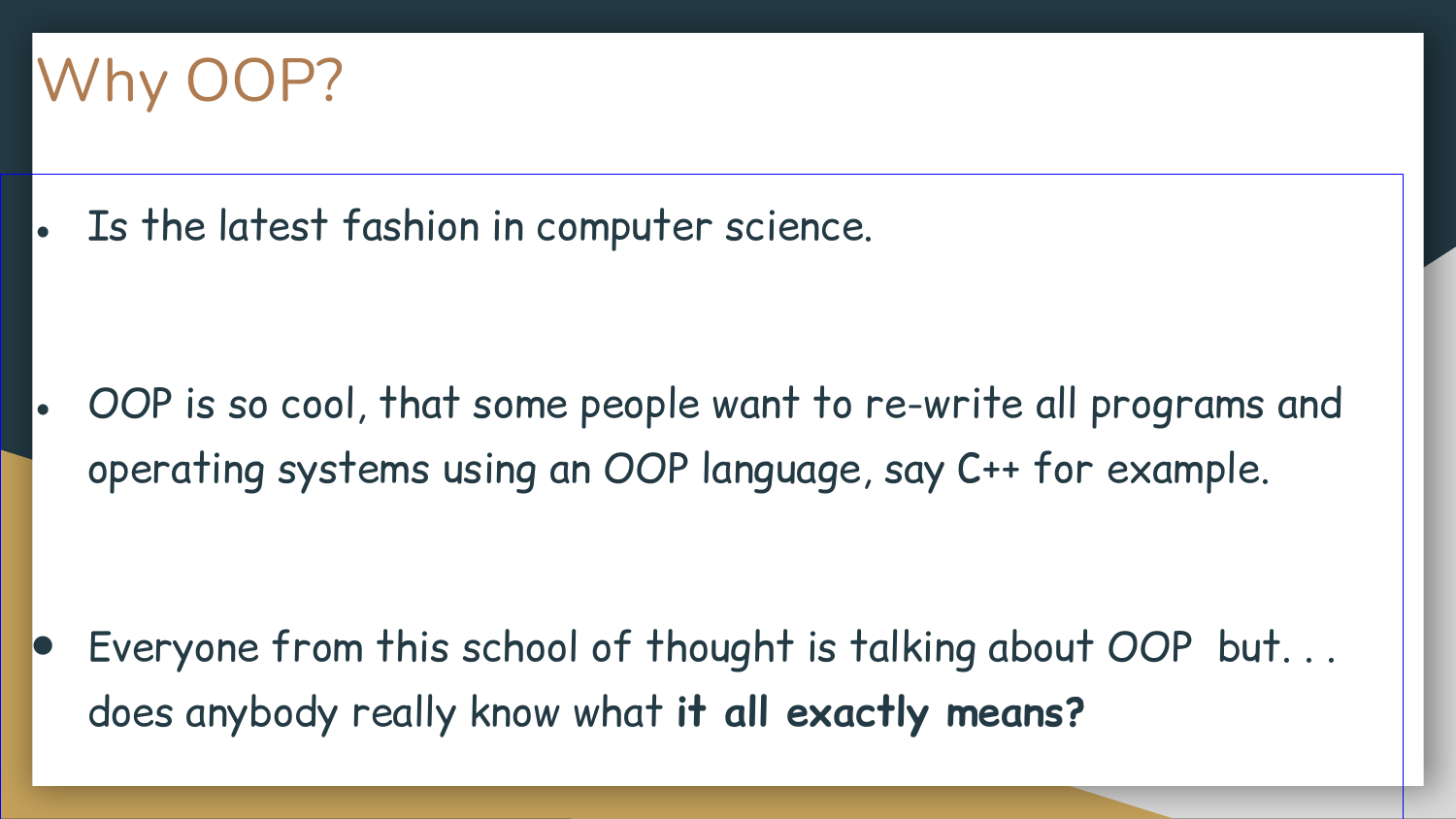

# Why OOP?
Is the latest fashion in computer science.

OOP is so cool, that some people want to re-write all programs and operating systems using an OOP language, say C++ for example.

Everyone from this school of thought is talking about OOP  but. . . does anybody really know what it all exactly means?